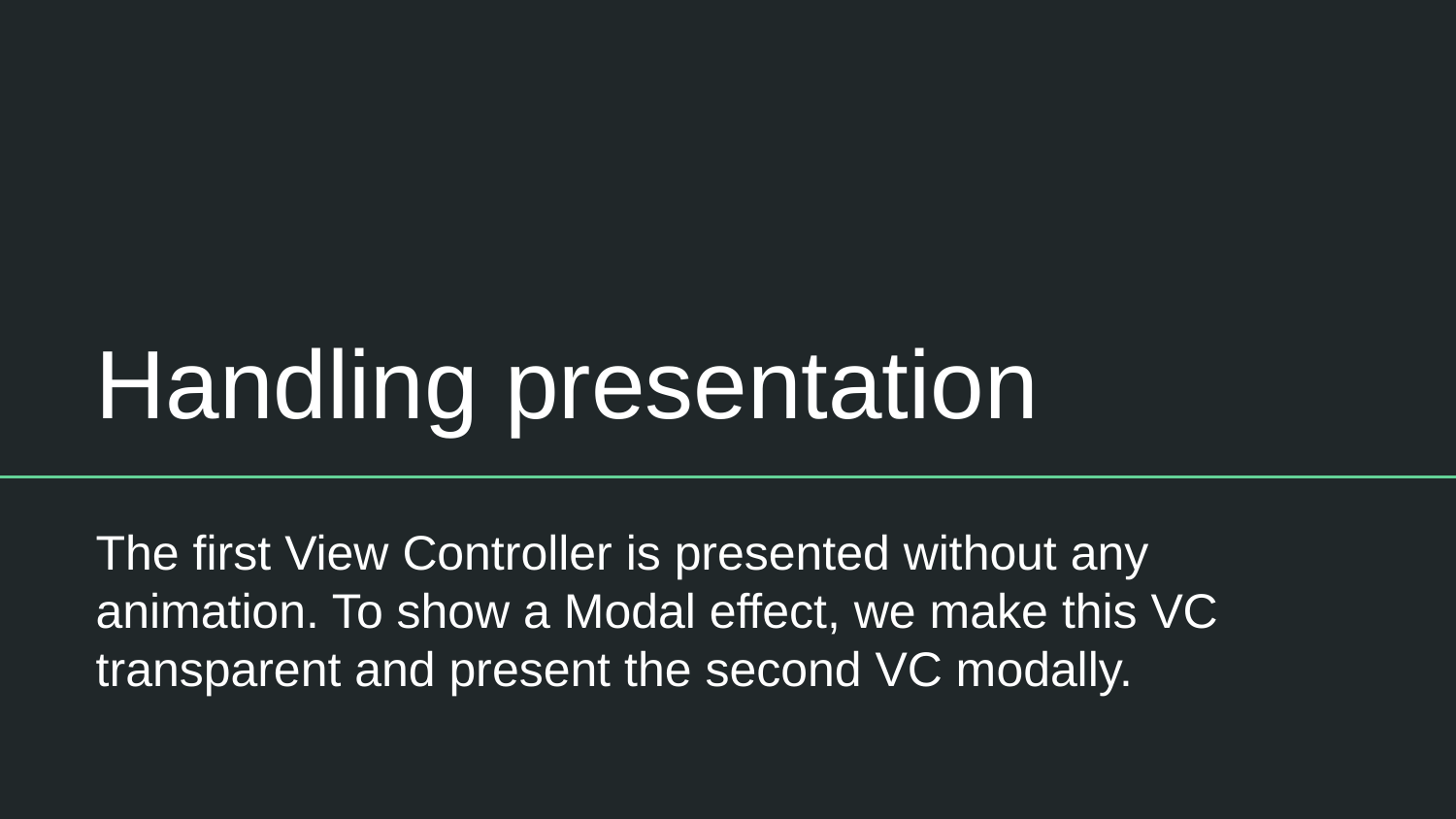

# Handling presentation
The first View Controller is presented without any animation. To show a Modal effect, we make this VC transparent and present the second VC modally.